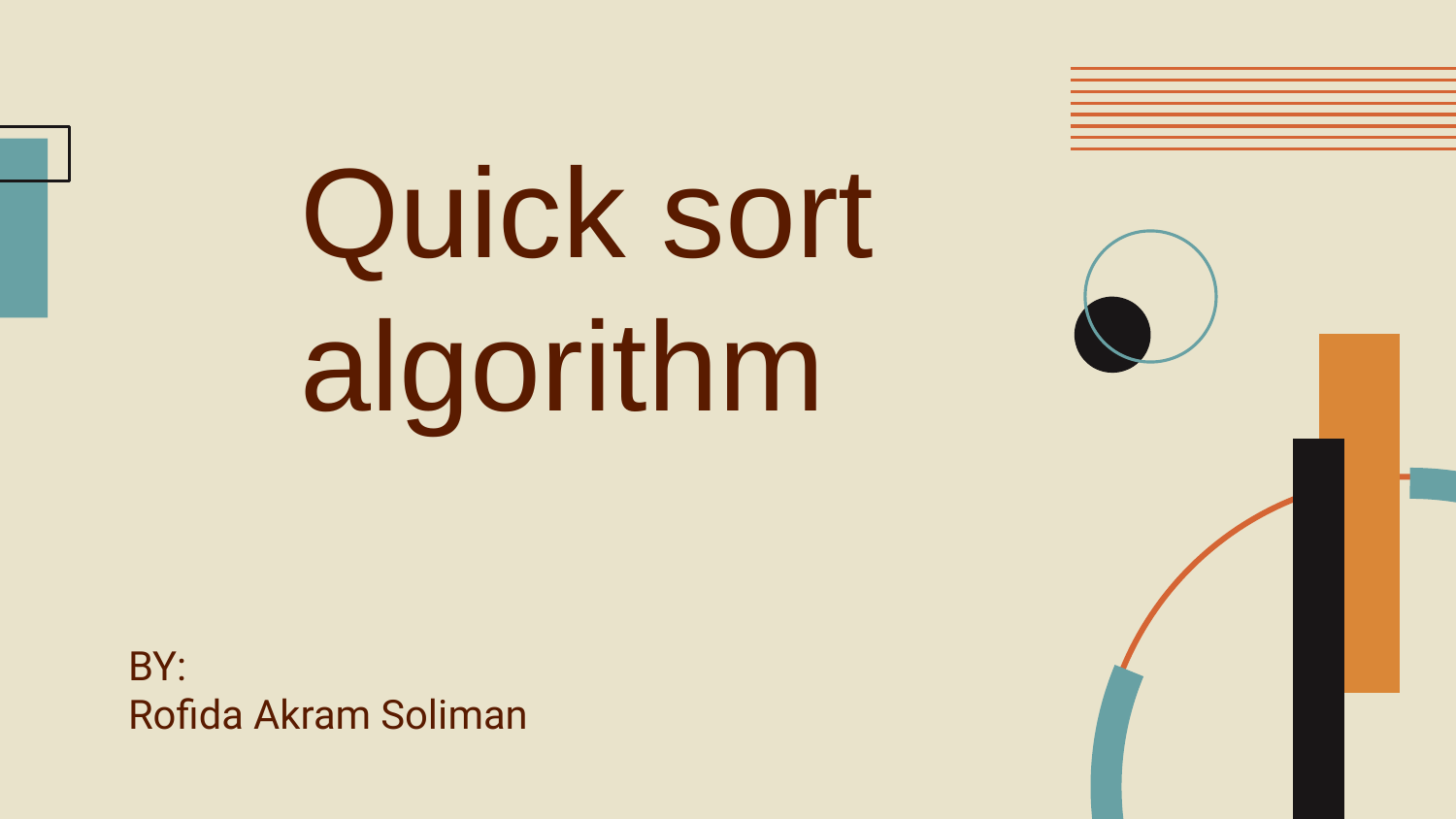

# Quick sort algorithm
BY:
Rofida Akram Soliman